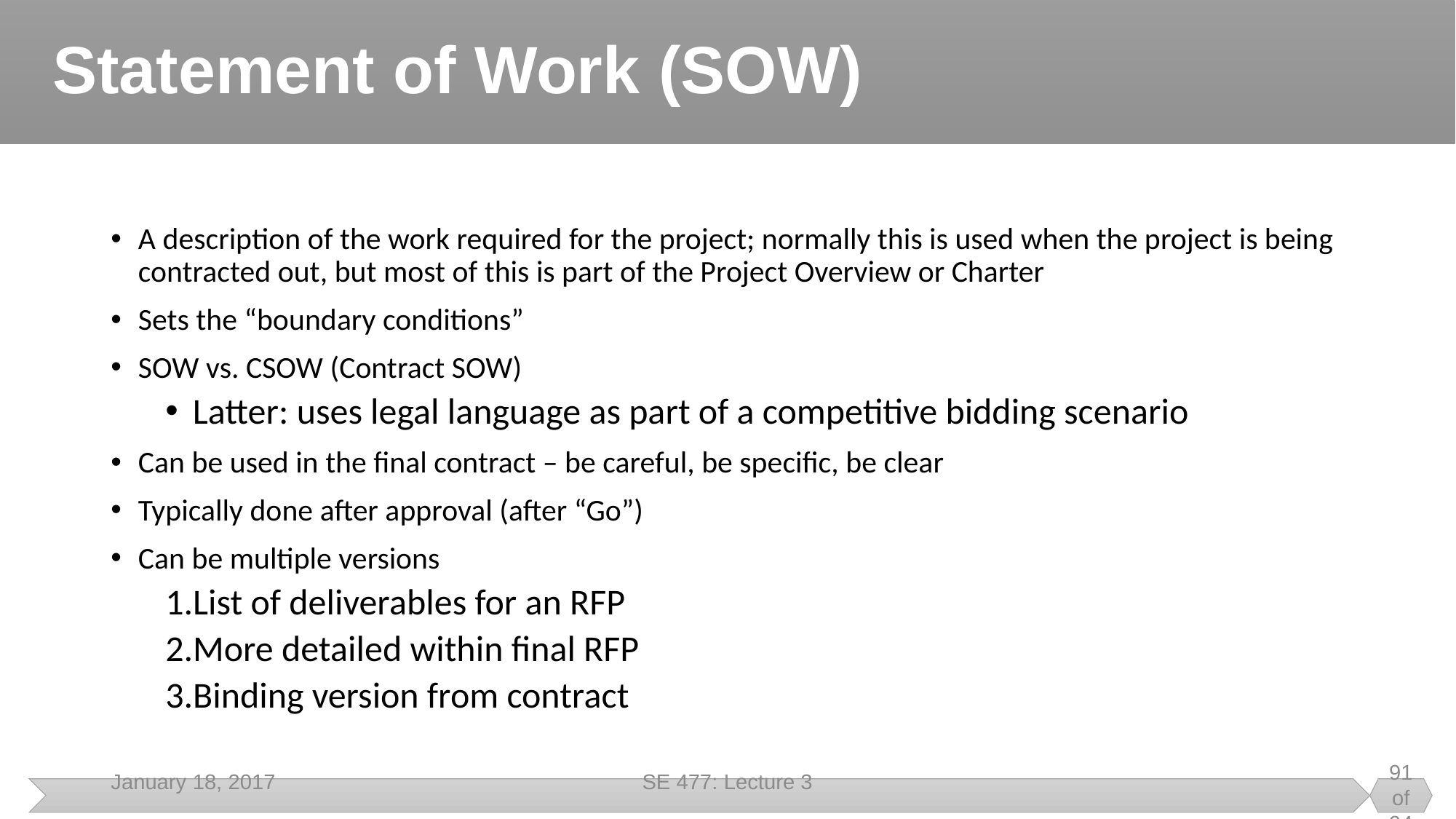

# Statement of Work (SOW)
A description of the work required for the project; normally this is used when the project is being contracted out, but most of this is part of the Project Overview or Charter
Sets the “boundary conditions”
SOW vs. CSOW (Contract SOW)
Latter: uses legal language as part of a competitive bidding scenario
Can be used in the final contract – be careful, be specific, be clear
Typically done after approval (after “Go”)
Can be multiple versions
List of deliverables for an RFP
More detailed within final RFP
Binding version from contract
January 18, 2017
SE 477: Lecture 3
91 of 94